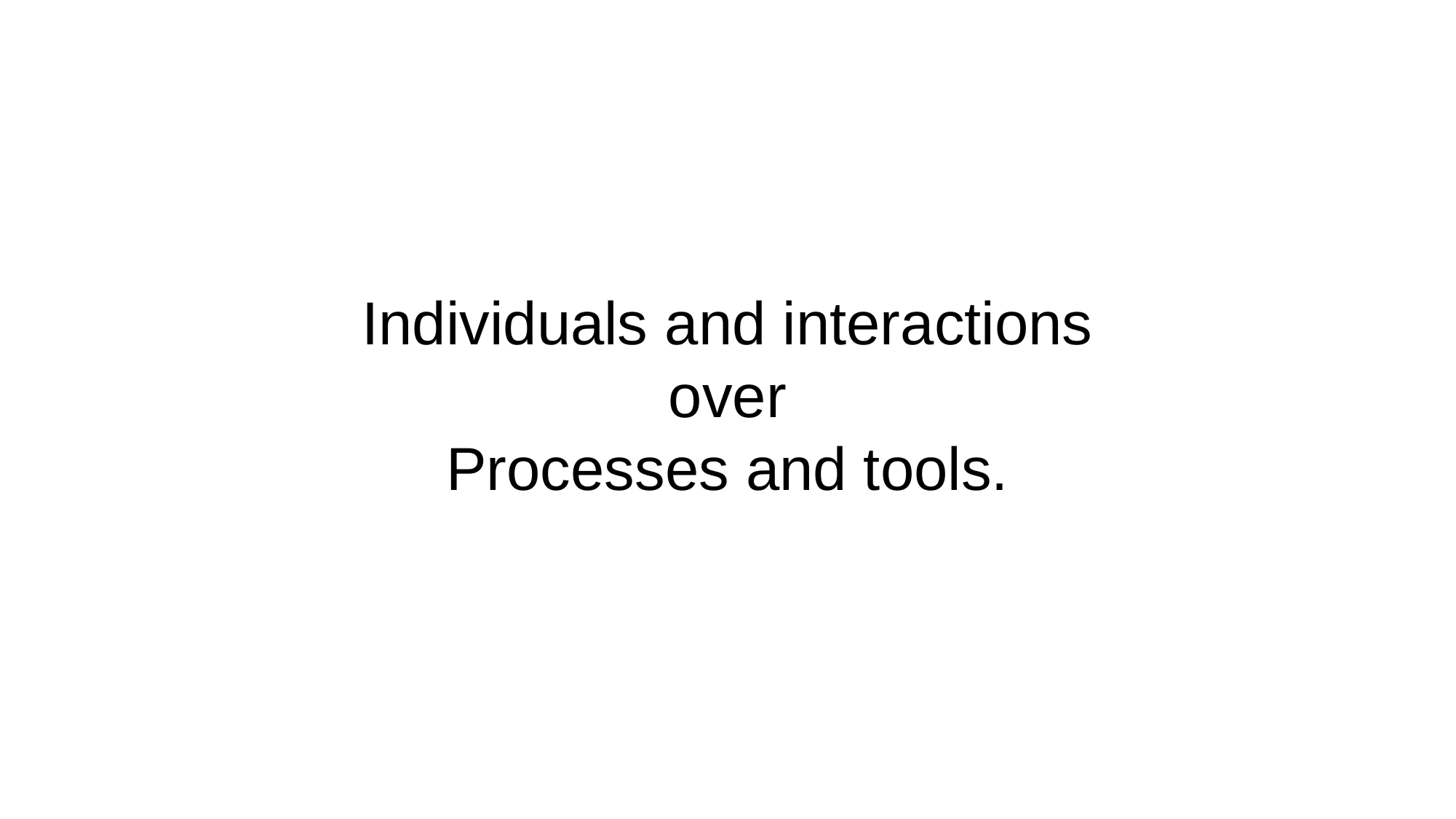

Individuals and interactions
over
Processes and tools.